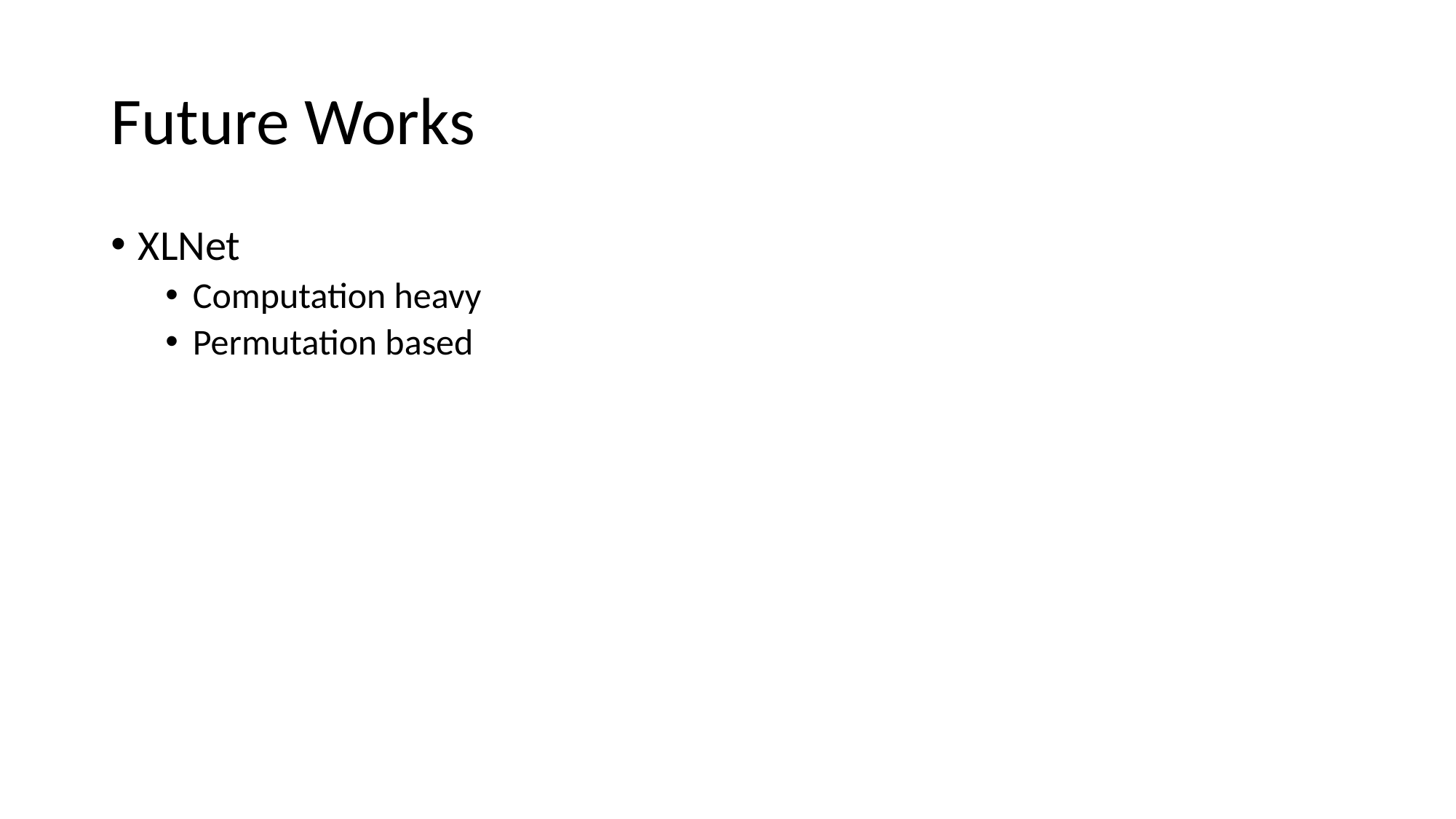

# Future Works
XLNet
Computation heavy
Permutation based